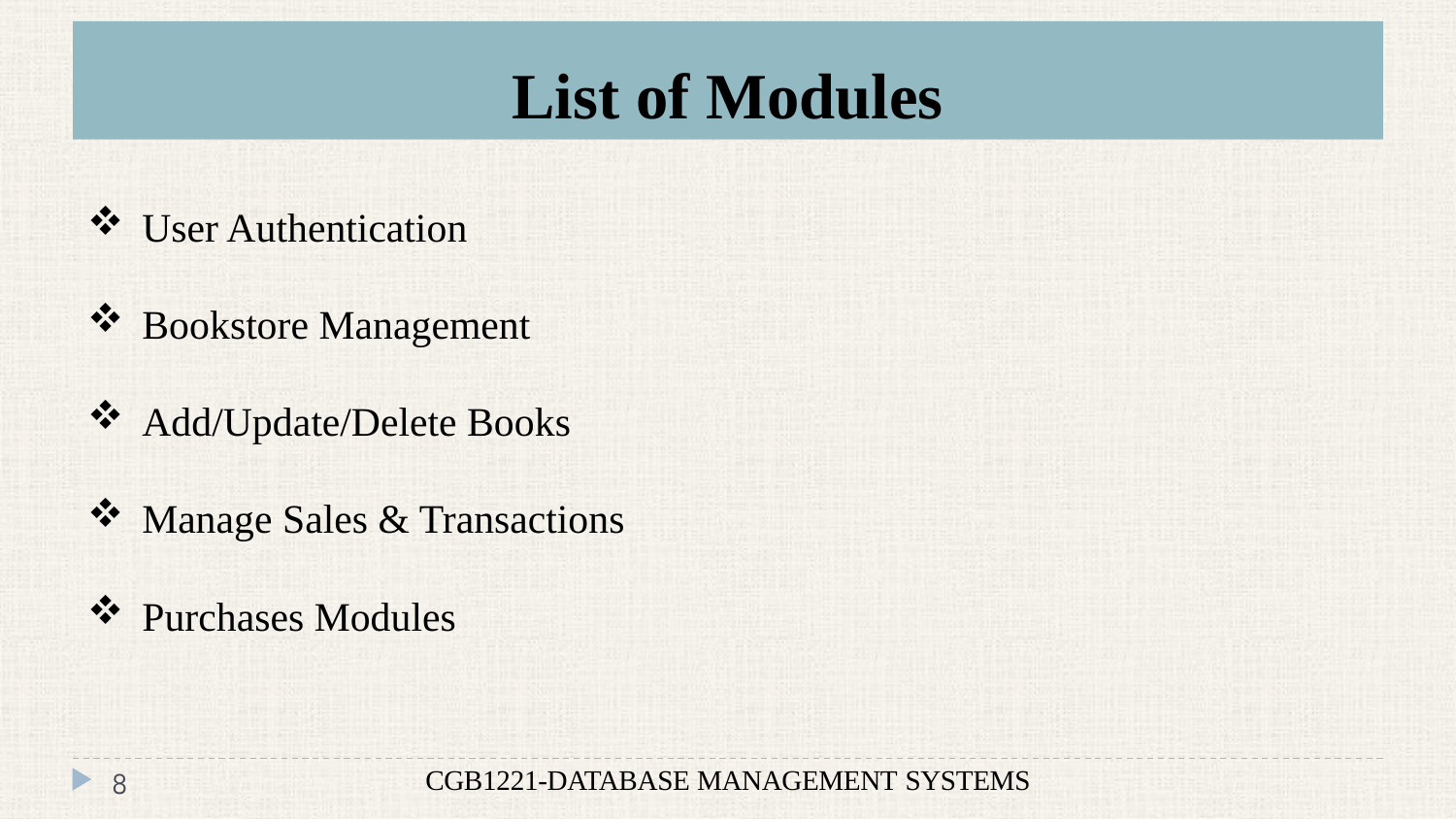

# List of Modules
User Authentication
Bookstore Management
Add/Update/Delete Books
Manage Sales & Transactions
Purchases Modules

CGB1221-DATABASE MANAGEMENT SYSTEMS
8